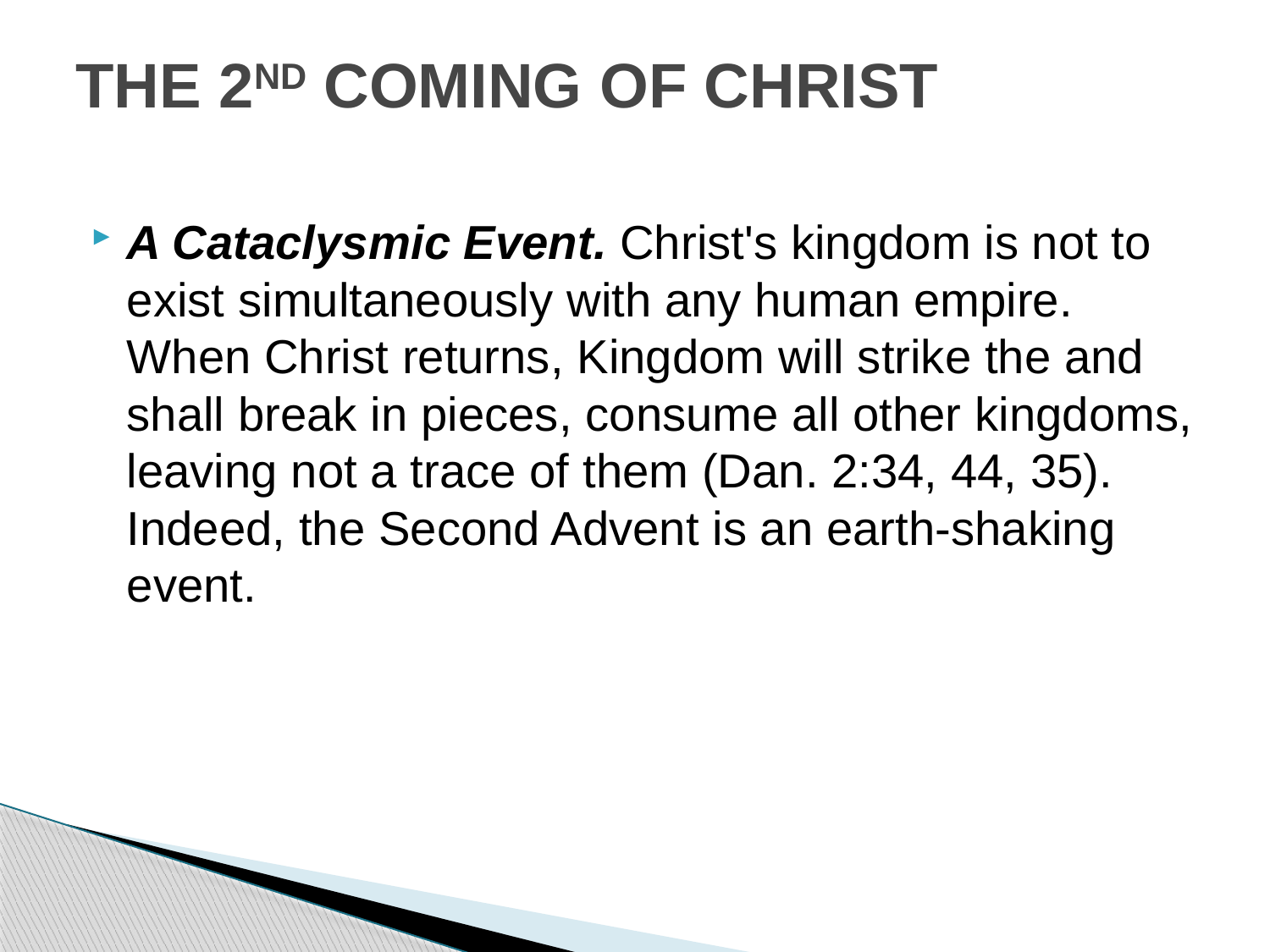

# THE 2ND COMING OF CHRIST
A Cataclysmic Event. Christ's kingdom is not to exist simultaneously with any human empire. When Christ returns, Kingdom will strike the and  shall break in pieces, consume all other kingdoms, leaving not a trace of them (Dan. 2:34, 44, 35). Indeed, the Second Advent is an earth-shaking event.